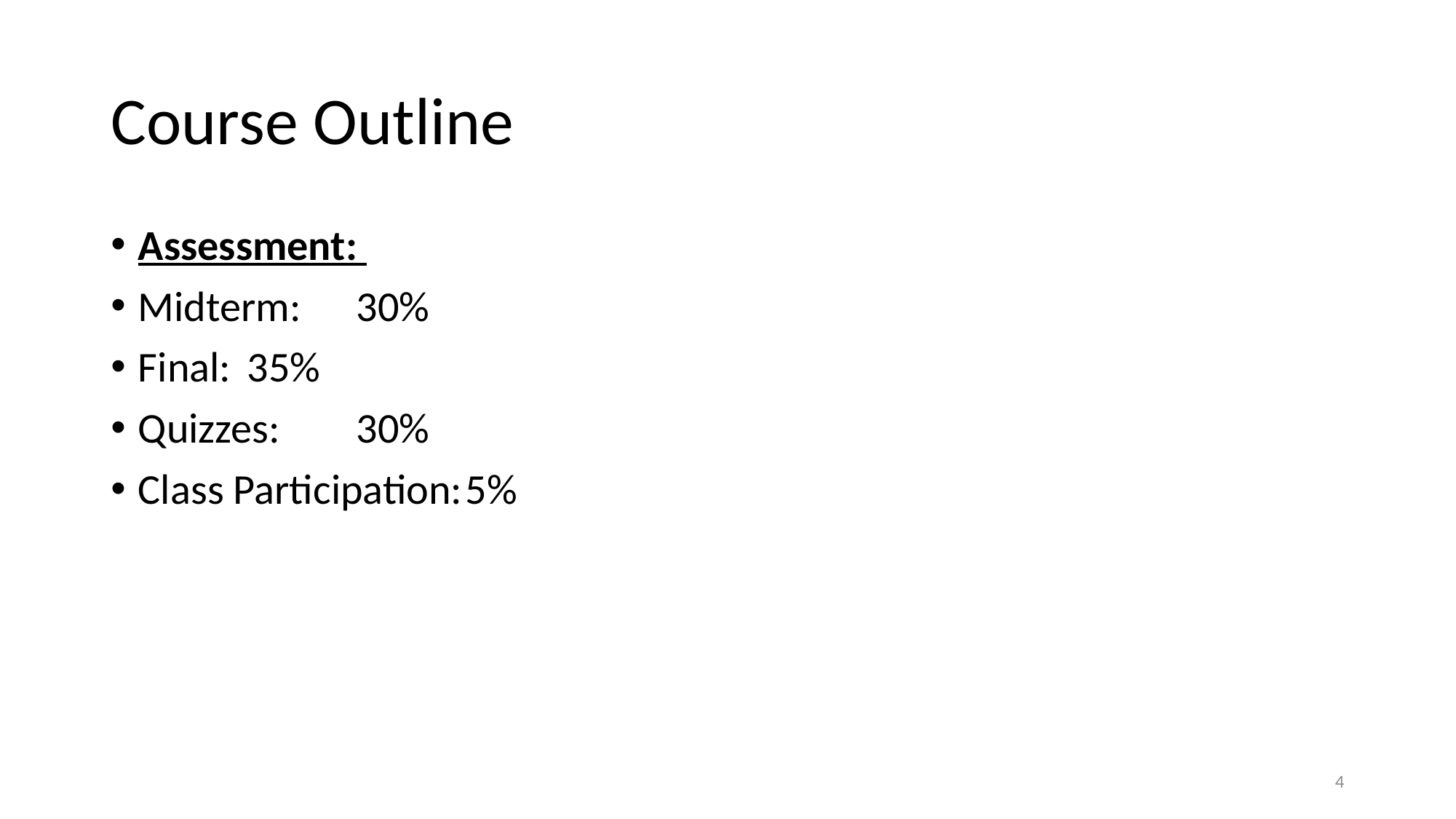

# Course Outline
Assessment:
Midterm:	30%
Final:	35%
Quizzes:	30%
Class Participation:	5%

4